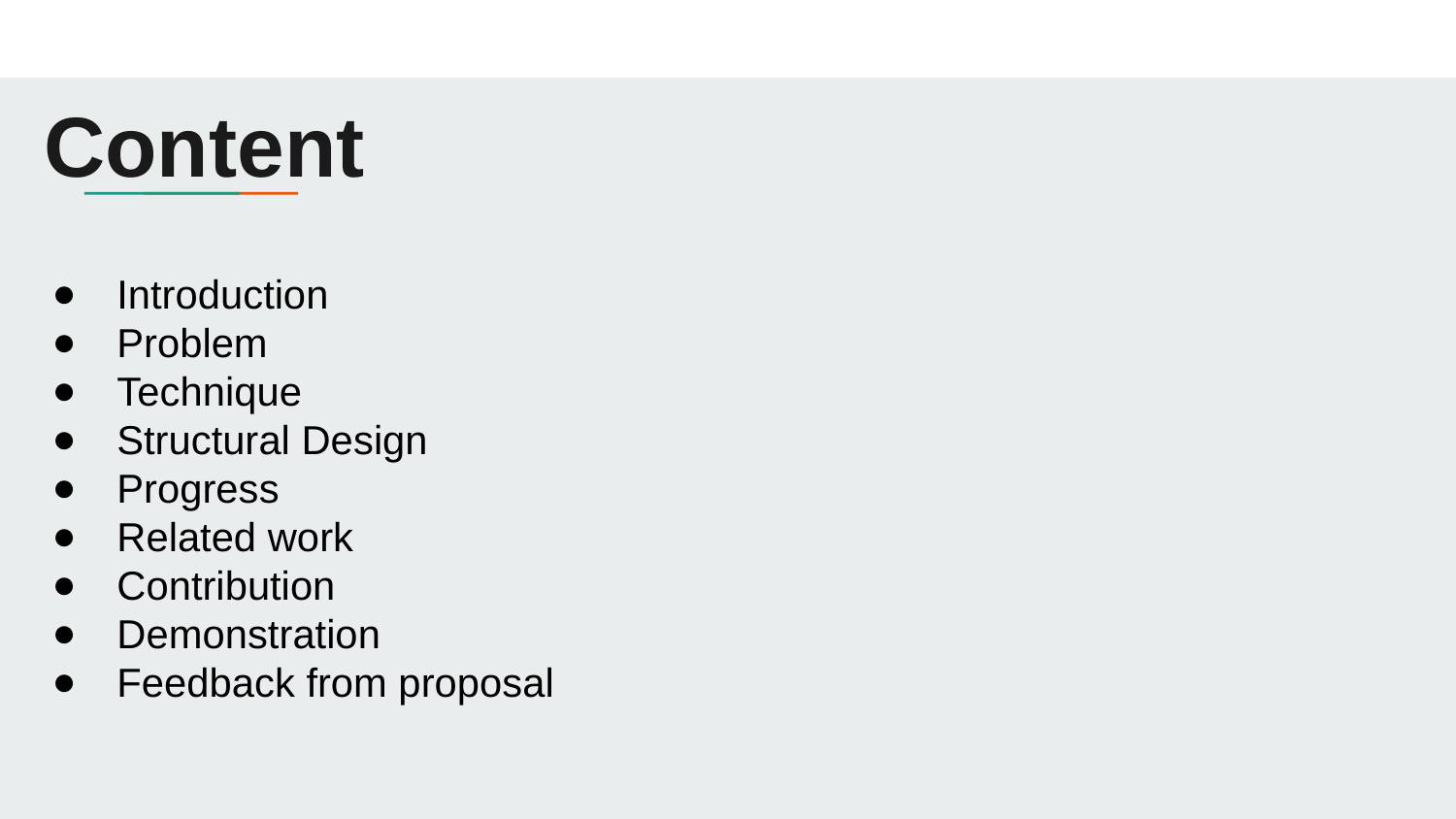

# Content
Introduction
Problem
Technique
Structural Design
Progress
Related work
Contribution
Demonstration
Feedback from proposal